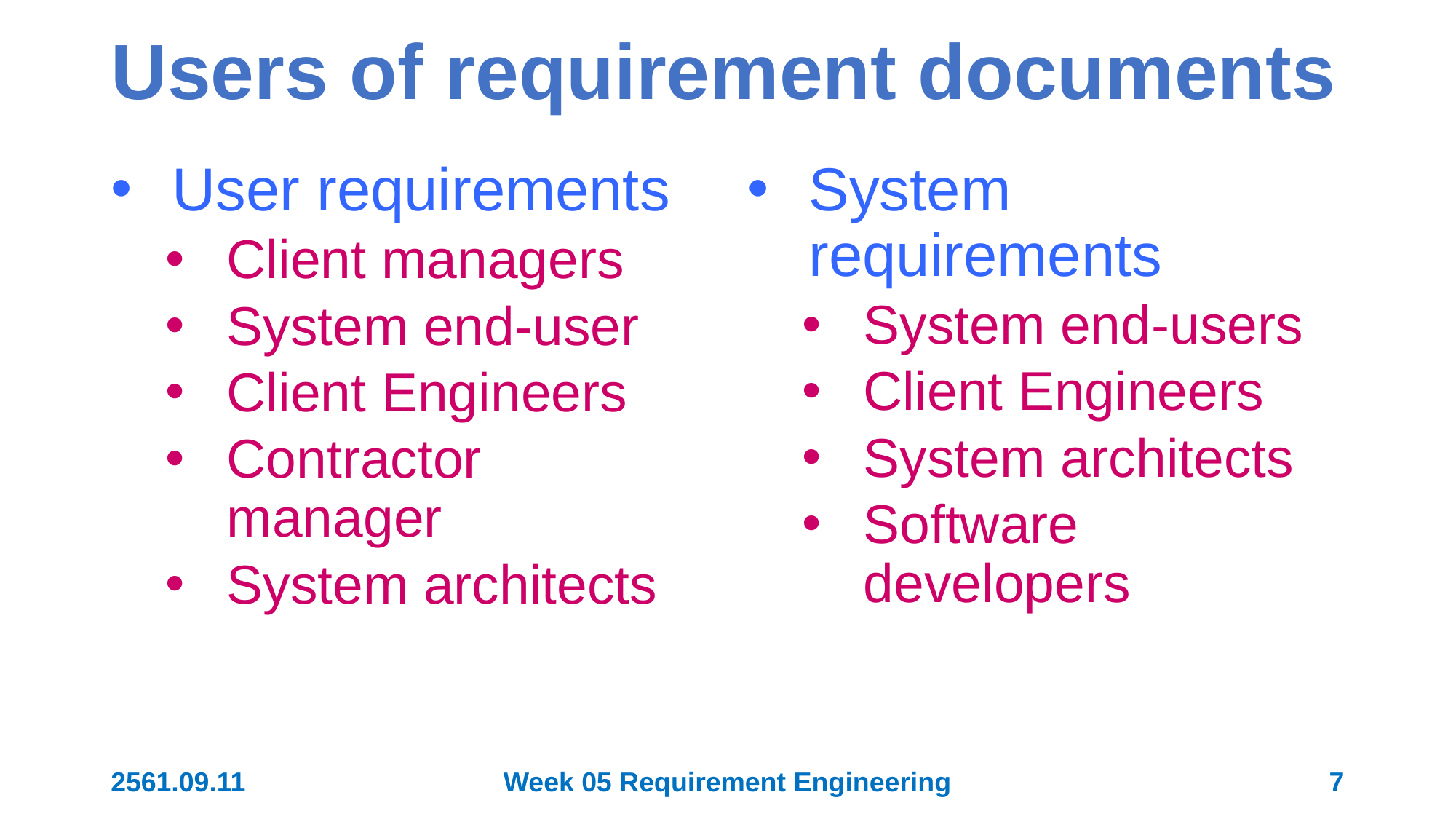

# Users of requirement documents
User requirements
Client managers
System end-user
Client Engineers
Contractor manager
System architects
System requirements
System end-users
Client Engineers
System architects
Software developers

2561.09.11
Week 05 Requirement Engineering
7